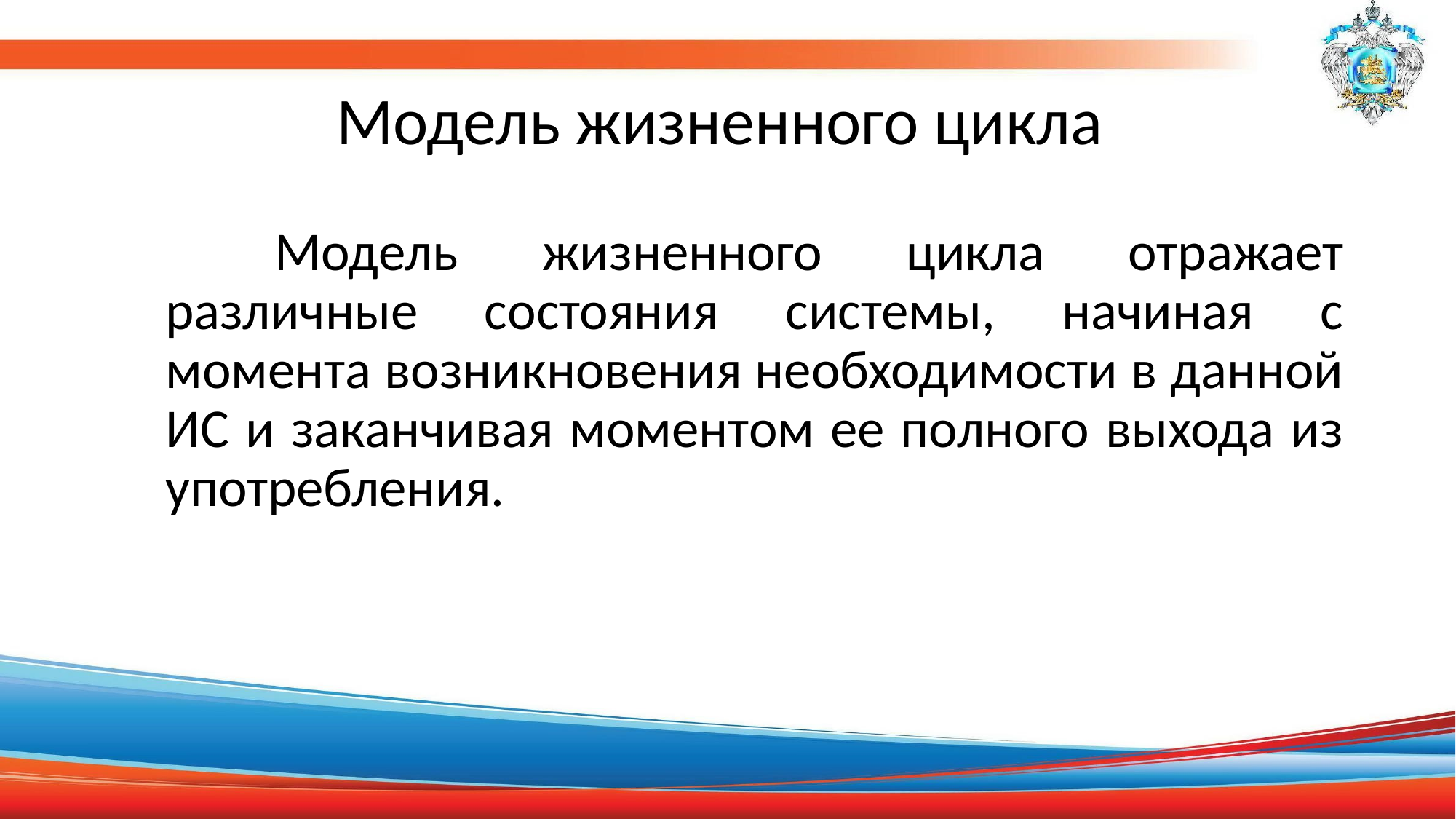

# Модель жизненного цикла
	Модель жизненного цикла отражает различные состояния системы, начиная с момента возникновения необходимости в данной ИС и заканчивая моментом ее полного выхода из употребления.